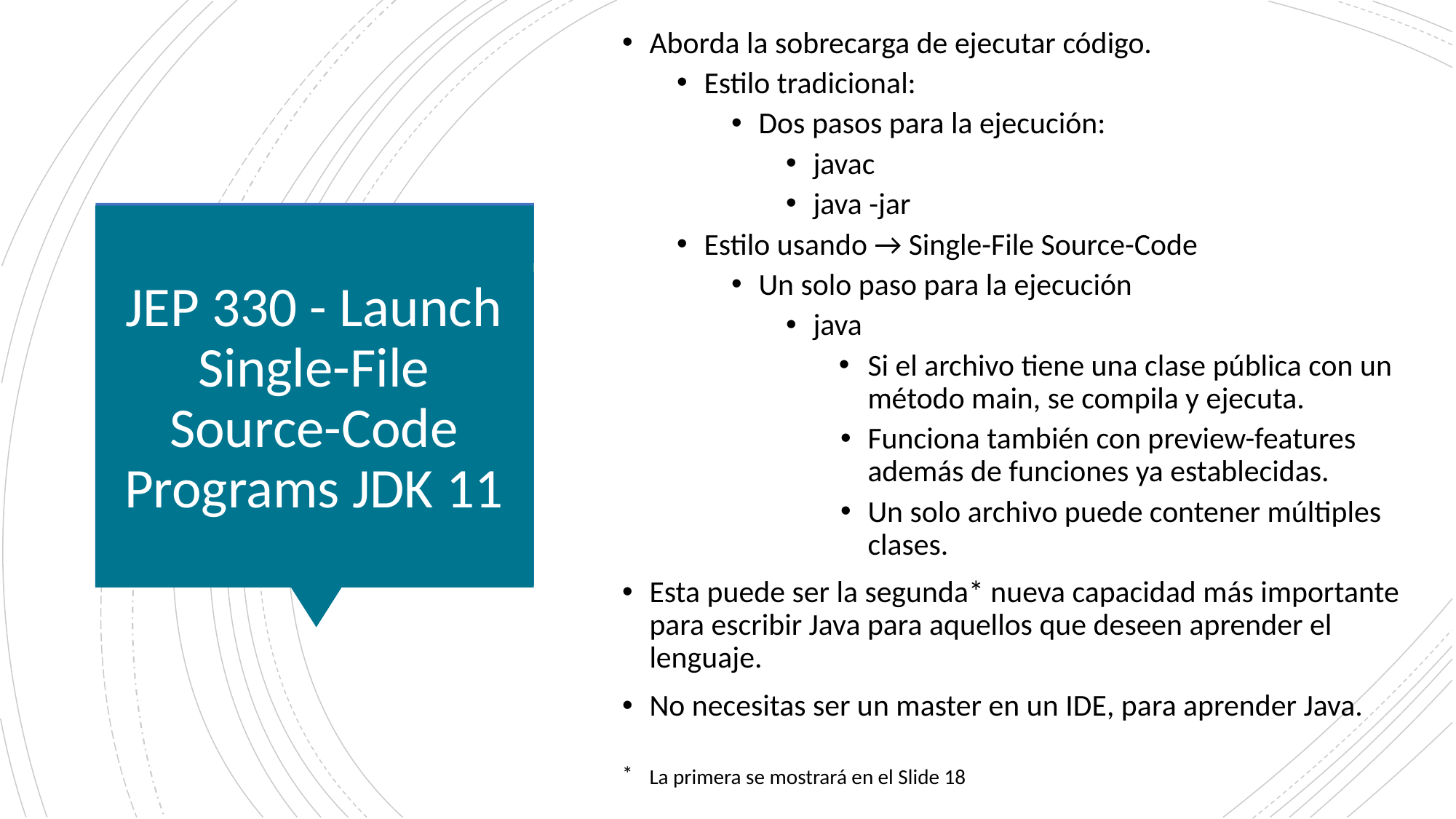

Aborda la sobrecarga de ejecutar código.
Estilo tradicional:
Dos pasos para la ejecución:
javac
java -jar
Estilo usando → Single-File Source-Code
Un solo paso para la ejecución
java
Si el archivo tiene una clase pública con un método main, se compila y ejecuta.
Funciona también con preview-features además de funciones ya establecidas.
Un solo archivo puede contener múltiples clases.
Esta puede ser la segunda* nueva capacidad más importante para escribir Java para aquellos que deseen aprender el lenguaje.
No necesitas ser un master en un IDE, para aprender Java.

La primera se mostrará en el Slide 18

# JEP 330 - Launch Single-File Source-Code Programs JDK 11